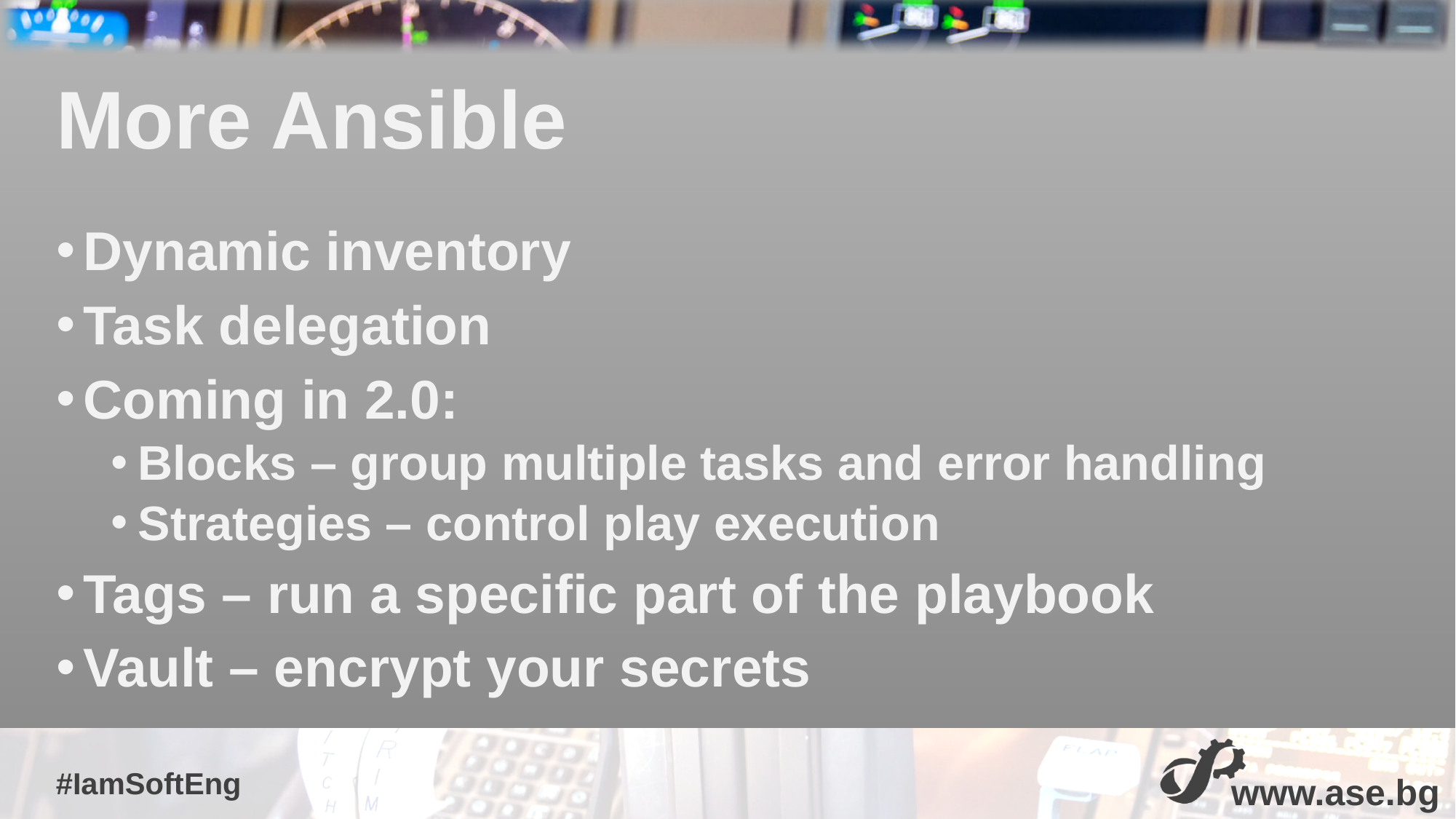

# More Ansible
Dynamic inventory
Task delegation
Coming in 2.0:
Blocks – group multiple tasks and error handling
Strategies – control play execution
Tags – run a specific part of the playbook
Vault – encrypt your secrets